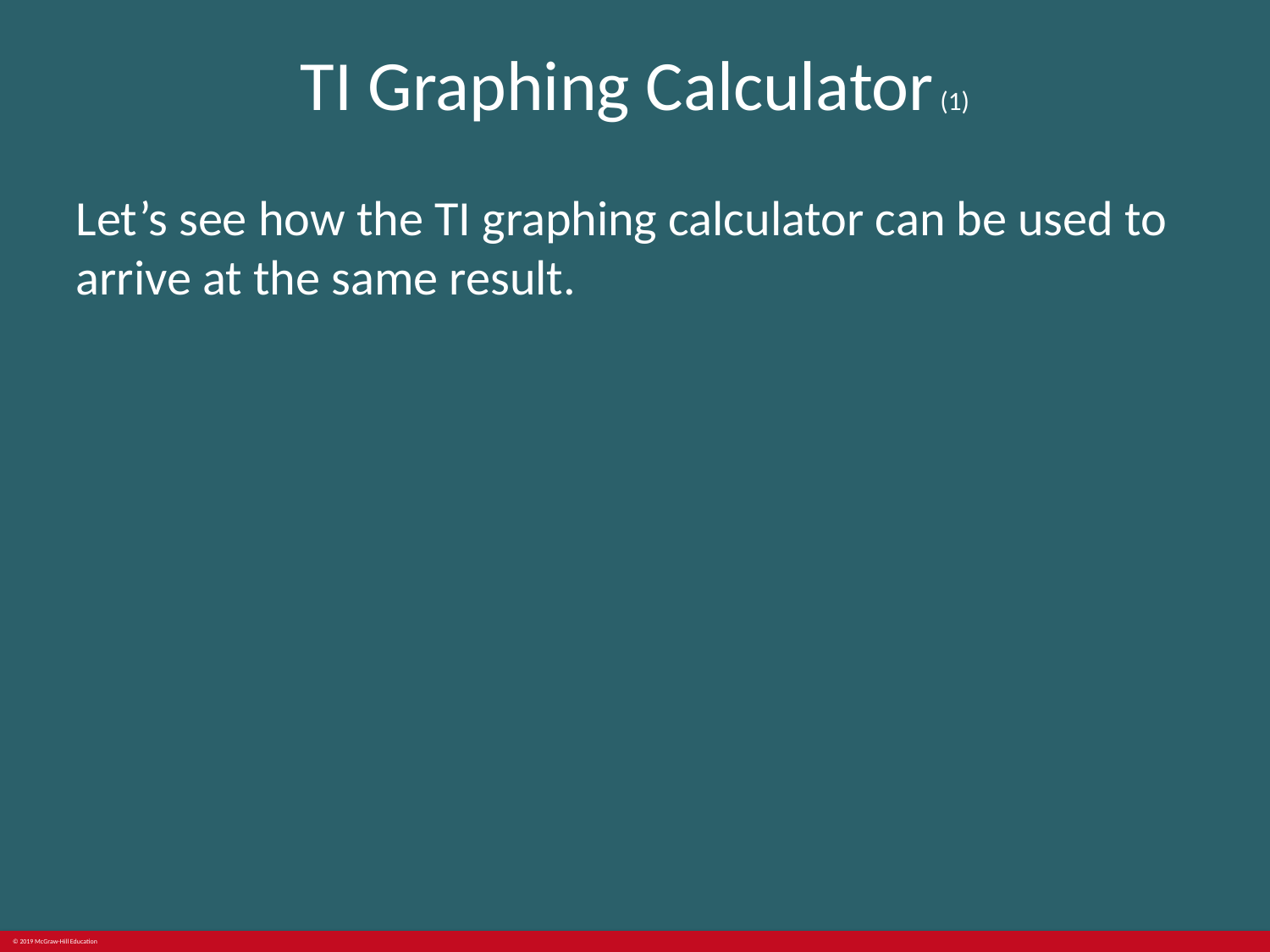

# TI Graphing Calculator (1)
Let’s see how the TI graphing calculator can be used to arrive at the same result.